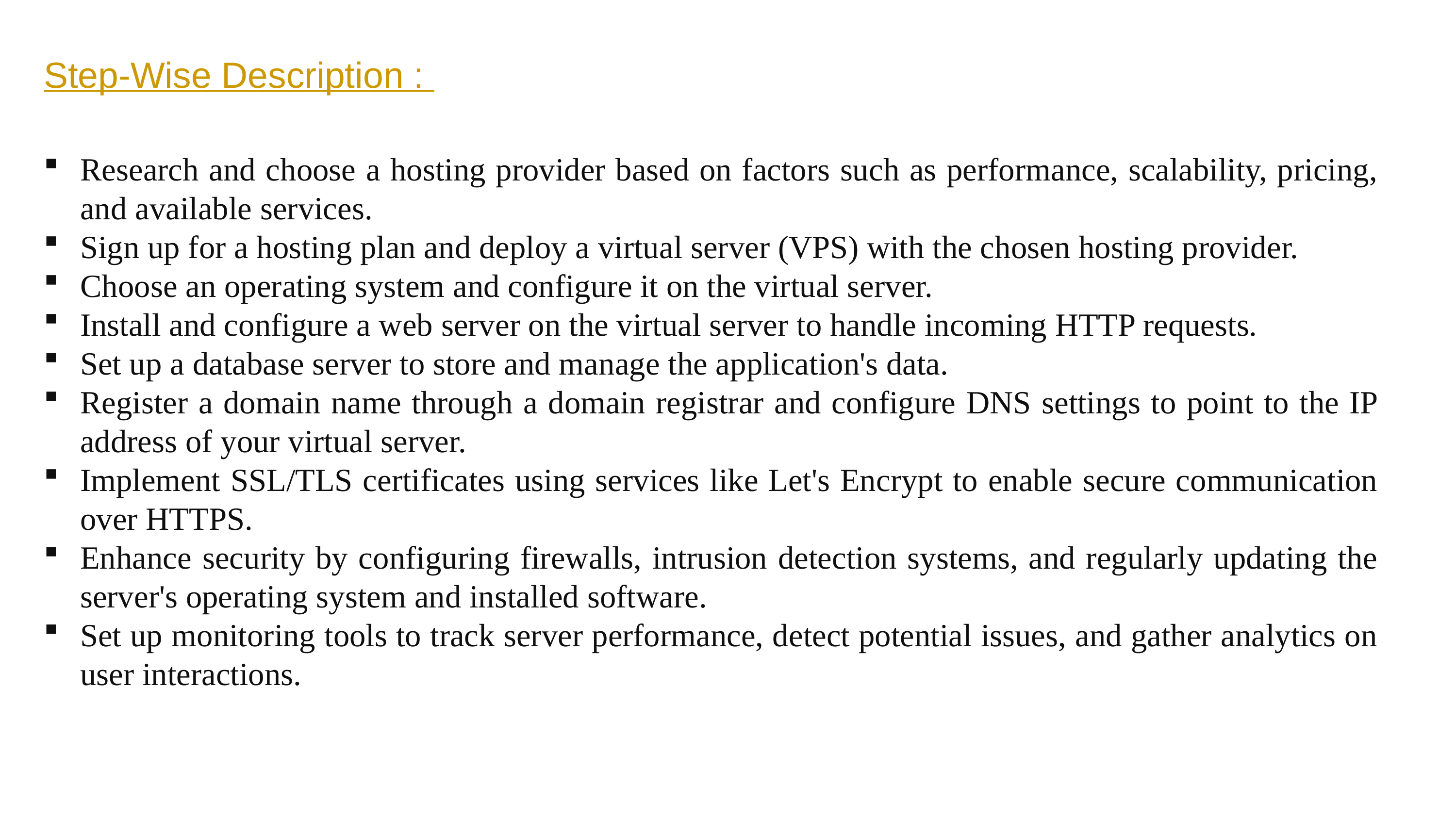

Consider additional strategies like clustering or sharding to distribute the database load and support future growth in the user base.

Step-Wise Description :

Research and choose a hosting provider based on factors such as performance, scalability, pricing, and available services.
Sign up for a hosting plan and deploy a virtual server (VPS) with the chosen hosting provider.
Choose an operating system and configure it on the virtual server.
Install and configure a web server on the virtual server to handle incoming HTTP requests.
Set up a database server to store and manage the application's data.
Register a domain name through a domain registrar and configure DNS settings to point to the IP address of your virtual server.
Implement SSL/TLS certificates using services like Let's Encrypt to enable secure communication over HTTPS.
Enhance security by configuring firewalls, intrusion detection systems, and regularly updating the server's operating system and installed software.
Set up monitoring tools to track server performance, detect potential issues, and gather analytics on user interactions.
, and